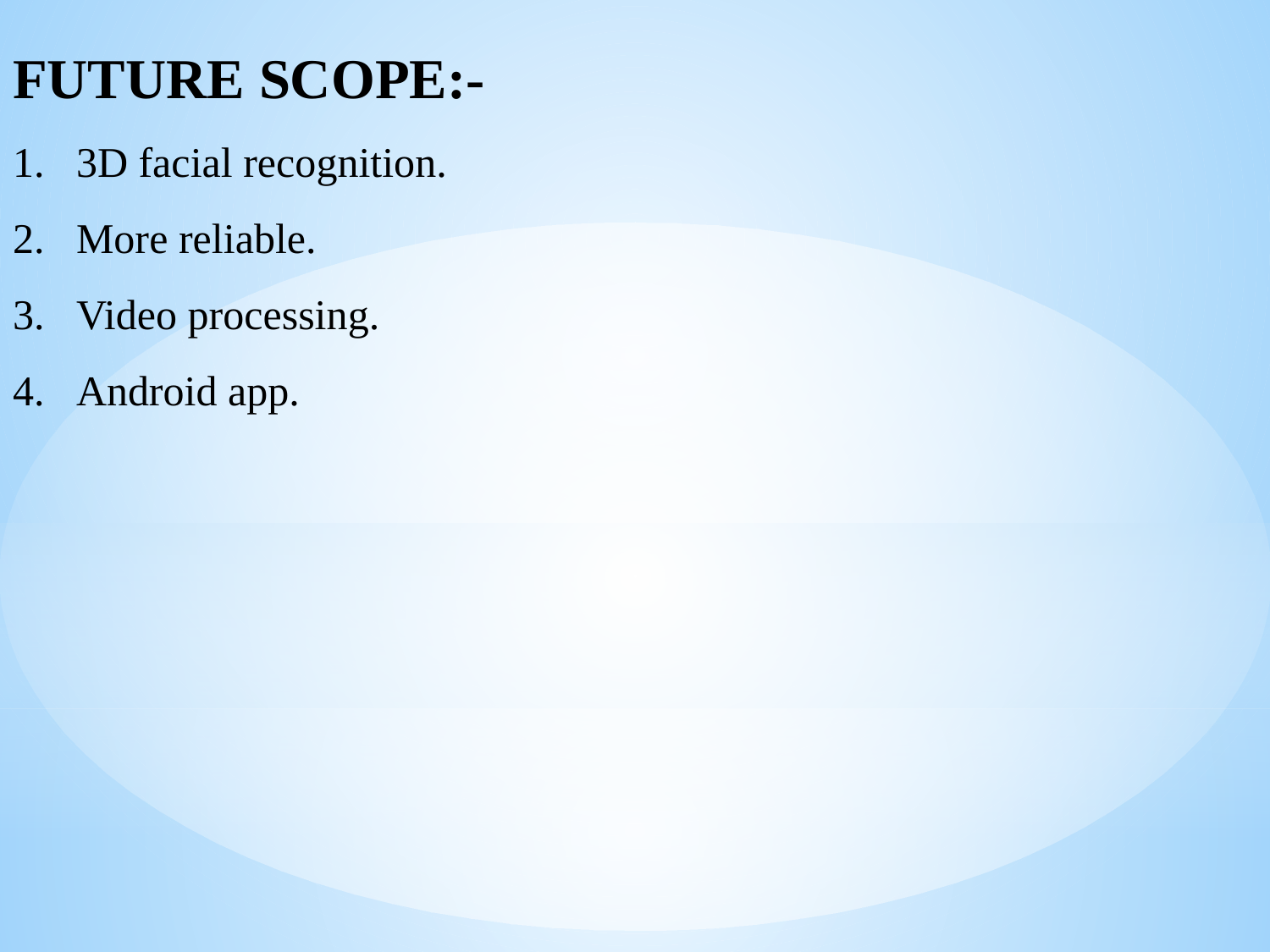

FUTURE SCOPE:-
3D facial recognition.
More reliable.
Video processing.
Android app.